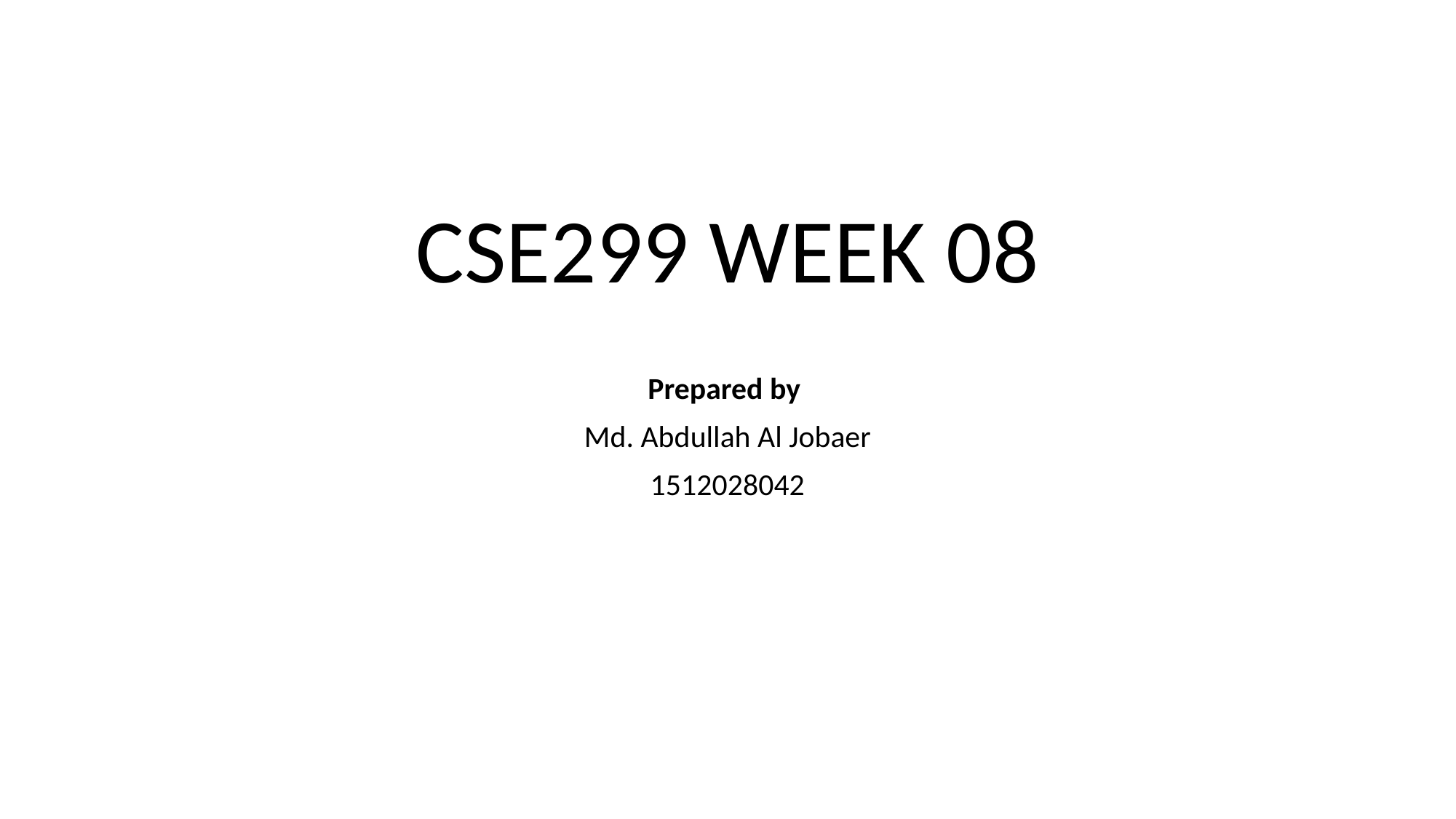

# CSE299 WEEK 08
Prepared by
Md. Abdullah Al Jobaer
1512028042